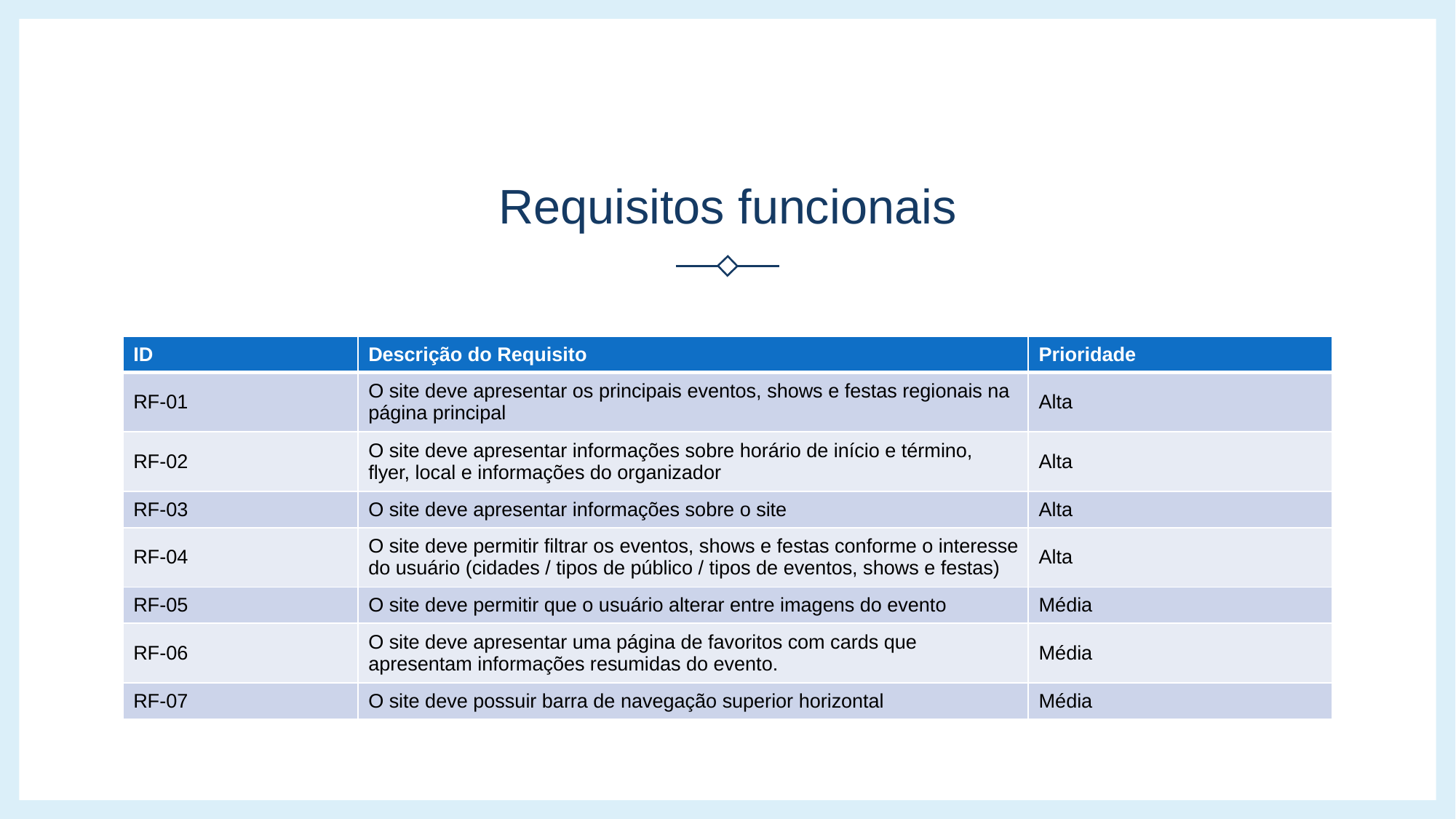

# Requisitos funcionais

| ID | Descrição do Requisito | Prioridade |
| --- | --- | --- |
| RF-01 | O site deve apresentar os principais eventos, shows e festas regionais na página principal | Alta |
| RF-02 | O site deve apresentar informações sobre horário de início e término, flyer, local e informações do organizador | Alta |
| RF-03 | O site deve apresentar informações sobre o site | Alta |
| RF-04 | O site deve permitir filtrar os eventos, shows e festas conforme o interesse do usuário (cidades / tipos de público / tipos de eventos, shows e festas) | Alta |
| RF-05 | O site deve permitir que o usuário alterar entre imagens do evento | Média |
| RF-06 | O site deve apresentar uma página de favoritos com cards que apresentam informações resumidas do evento. | Média |
| RF-07 | O site deve possuir barra de navegação superior horizontal | Média |